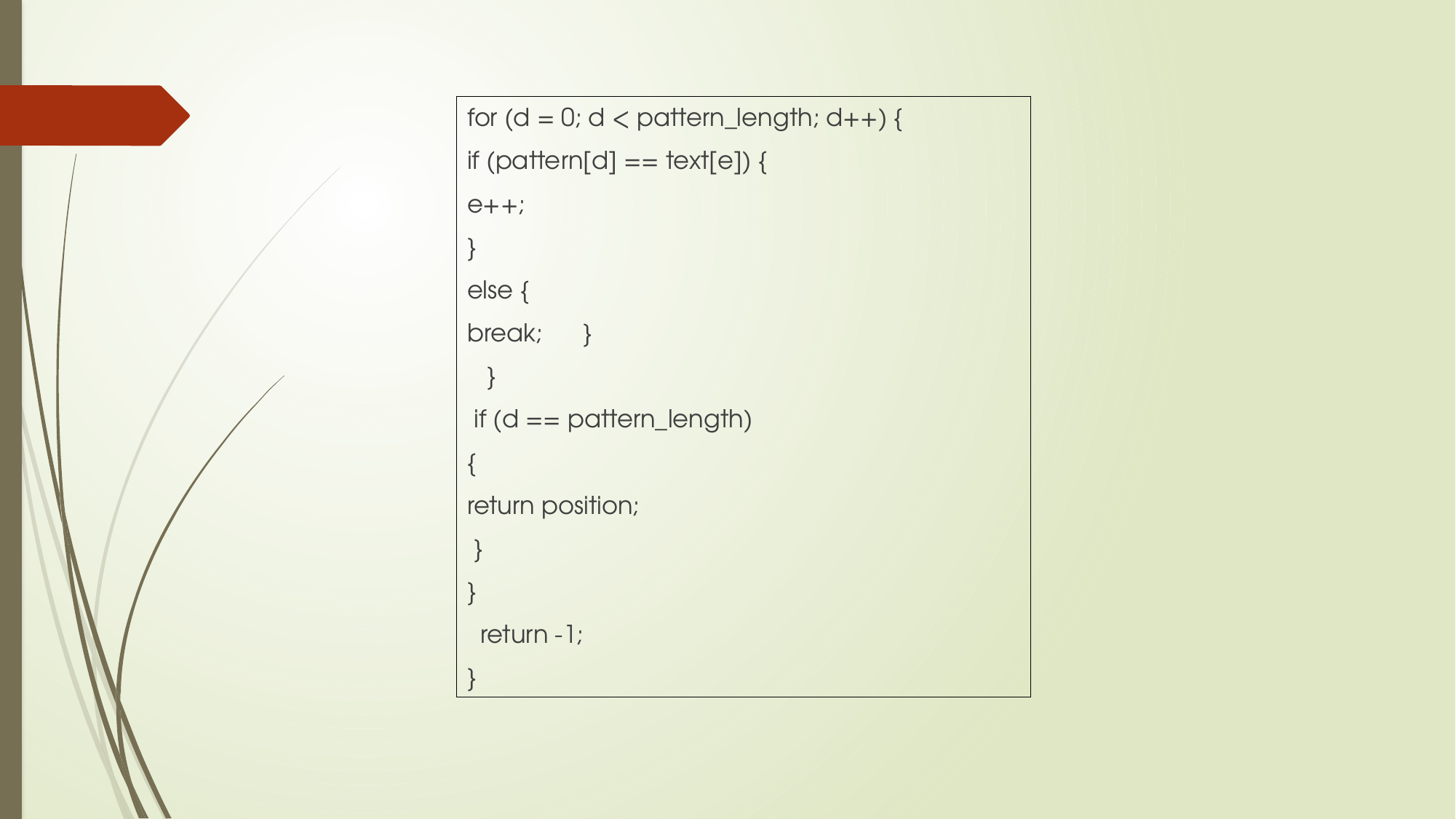

for (d = 0; d < pattern_length; d++) {
if (pattern[d] == text[e]) {
e++;
}
else {
break;      }
   }
 if (d == pattern_length)
{
return position;
 }
}
  return -1;
}